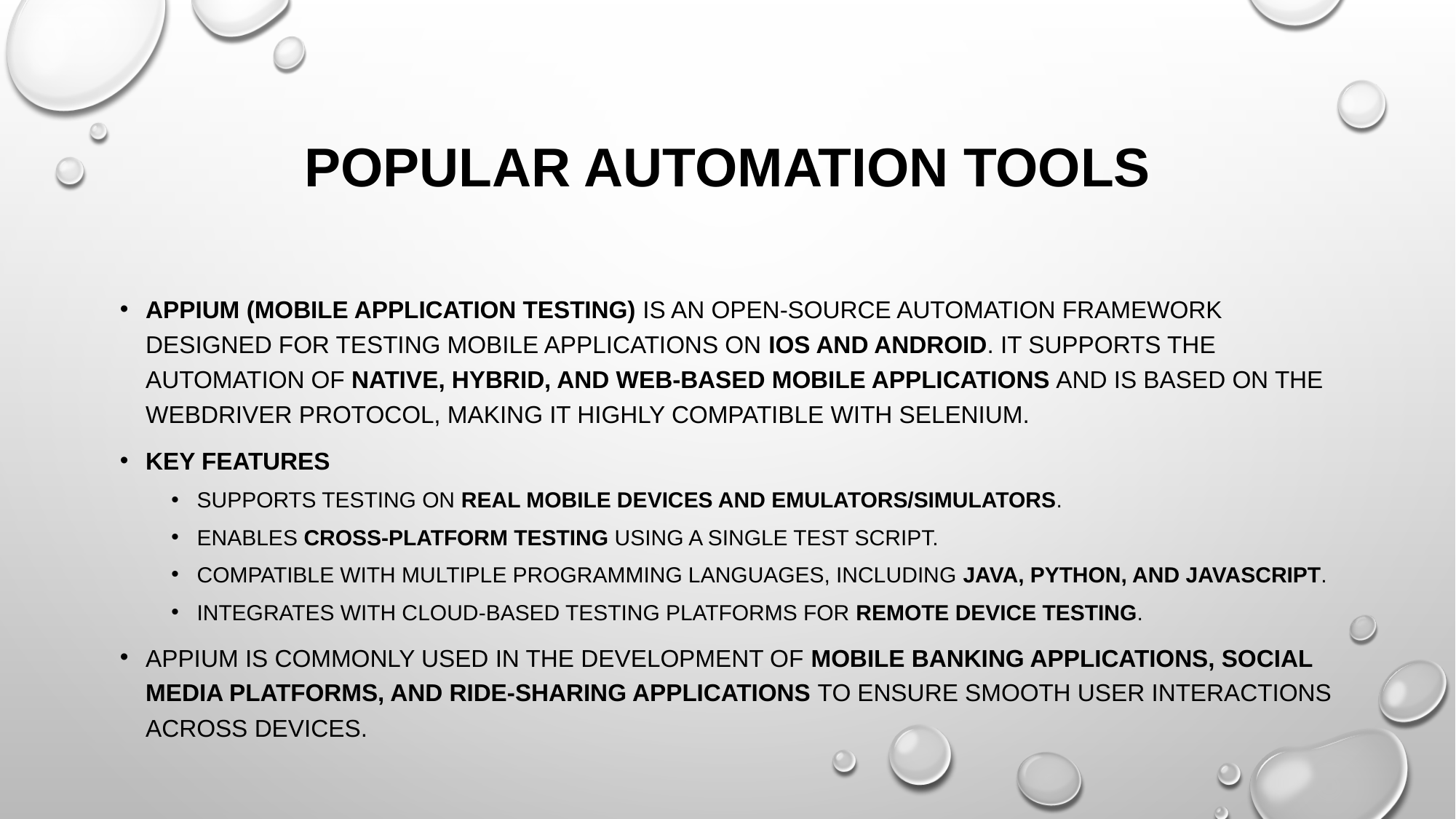

# Popular Automation Tools
Appium (Mobile Application Testing) is an open-source automation framework designed for testing mobile applications on iOS and Android. It supports the automation of native, hybrid, and web-based mobile applications and is based on the WebDriver protocol, making it highly compatible with Selenium.
Key Features
Supports testing on real mobile devices and emulators/simulators.
Enables cross-platform testing using a single test script.
Compatible with multiple programming languages, including Java, Python, and JavaScript.
Integrates with cloud-based testing platforms for remote device testing.
Appium is commonly used in the development of mobile banking applications, social media platforms, and ride-sharing applications to ensure smooth user interactions across devices.